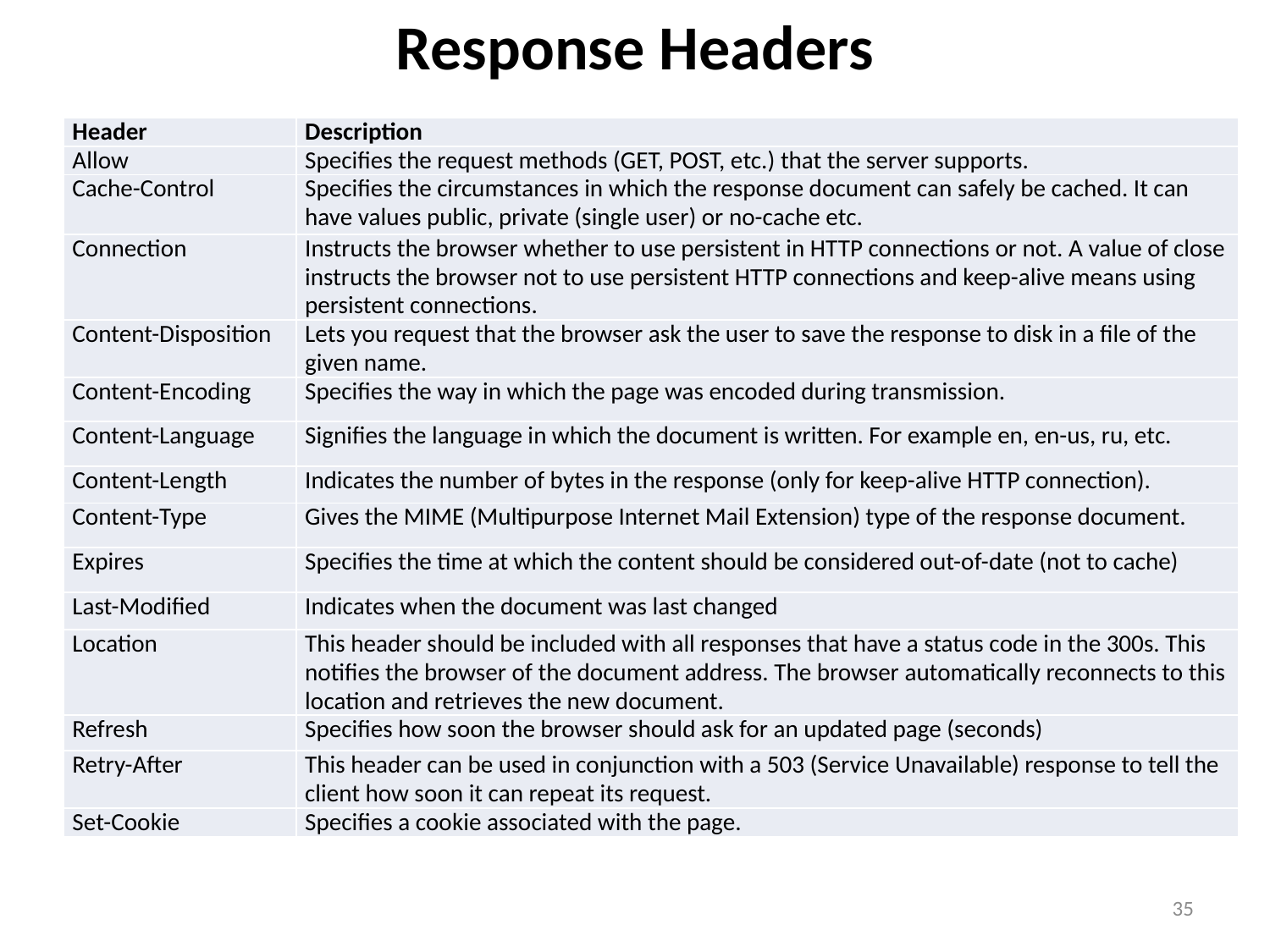

# Response Headers
| Header | Description |
| --- | --- |
| Allow | Specifies the request methods (GET, POST, etc.) that the server supports. |
| Cache-Control | Specifies the circumstances in which the response document can safely be cached. It can have values public, private (single user) or no-cache etc. |
| Connection | Instructs the browser whether to use persistent in HTTP connections or not. A value of close instructs the browser not to use persistent HTTP connections and keep-alive means using persistent connections. |
| Content-Disposition | Lets you request that the browser ask the user to save the response to disk in a file of the given name. |
| Content-Encoding | Specifies the way in which the page was encoded during transmission. |
| Content-Language | Signifies the language in which the document is written. For example en, en-us, ru, etc. |
| Content-Length | Indicates the number of bytes in the response (only for keep-alive HTTP connection). |
| Content-Type | Gives the MIME (Multipurpose Internet Mail Extension) type of the response document. |
| Expires | Specifies the time at which the content should be considered out-of-date (not to cache) |
| Last-Modified | Indicates when the document was last changed |
| Location | This header should be included with all responses that have a status code in the 300s. This notifies the browser of the document address. The browser automatically reconnects to this location and retrieves the new document. |
| Refresh | Specifies how soon the browser should ask for an updated page (seconds) |
| Retry-After | This header can be used in conjunction with a 503 (Service Unavailable) response to tell the client how soon it can repeat its request. |
| Set-Cookie | Specifies a cookie associated with the page. |
35